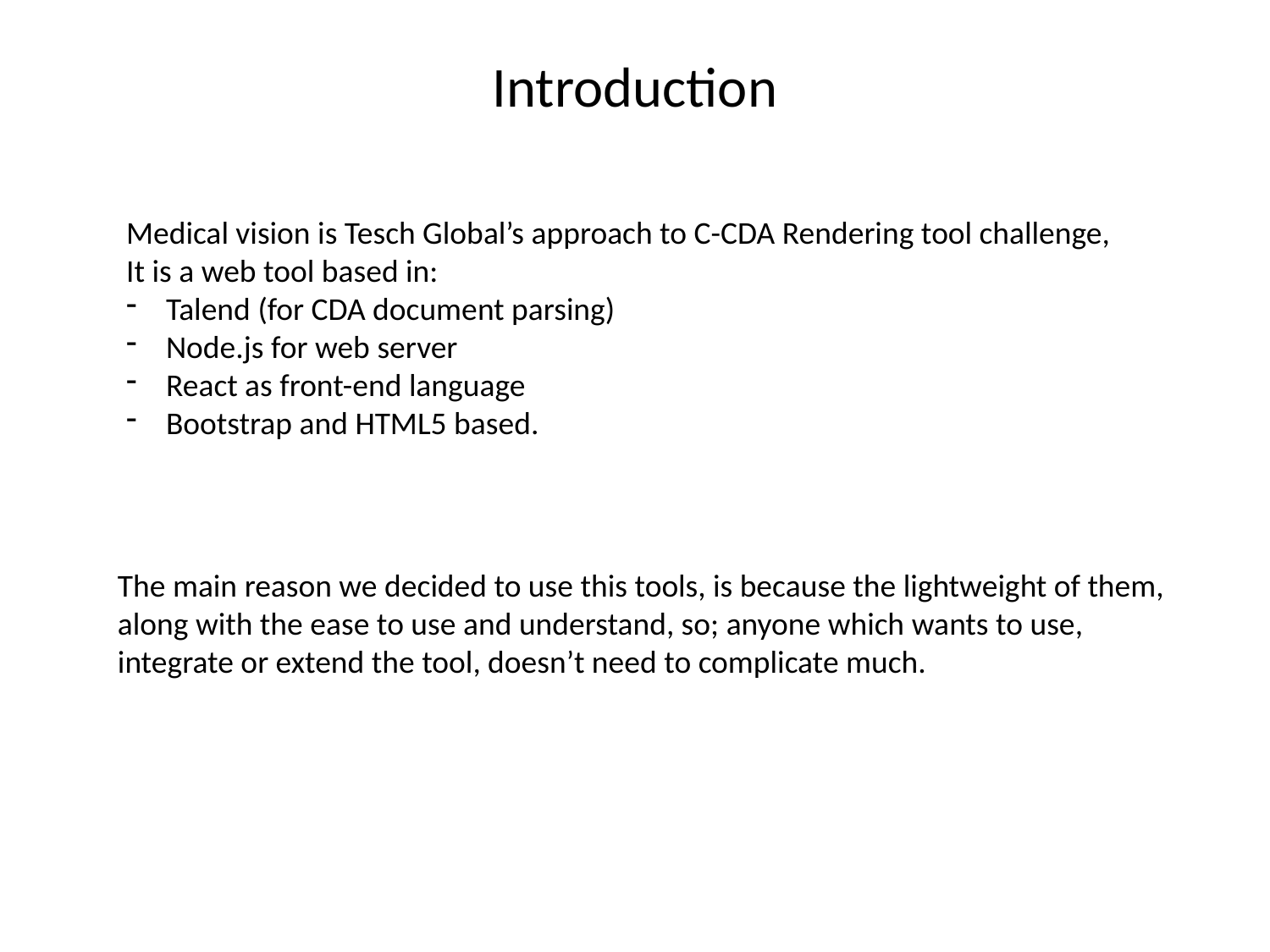

# Introduction
Medical vision is Tesch Global’s approach to C-CDA Rendering tool challenge,
It is a web tool based in:
Talend (for CDA document parsing)
Node.js for web server
React as front-end language
Bootstrap and HTML5 based.
The main reason we decided to use this tools, is because the lightweight of them, along with the ease to use and understand, so; anyone which wants to use, integrate or extend the tool, doesn’t need to complicate much.